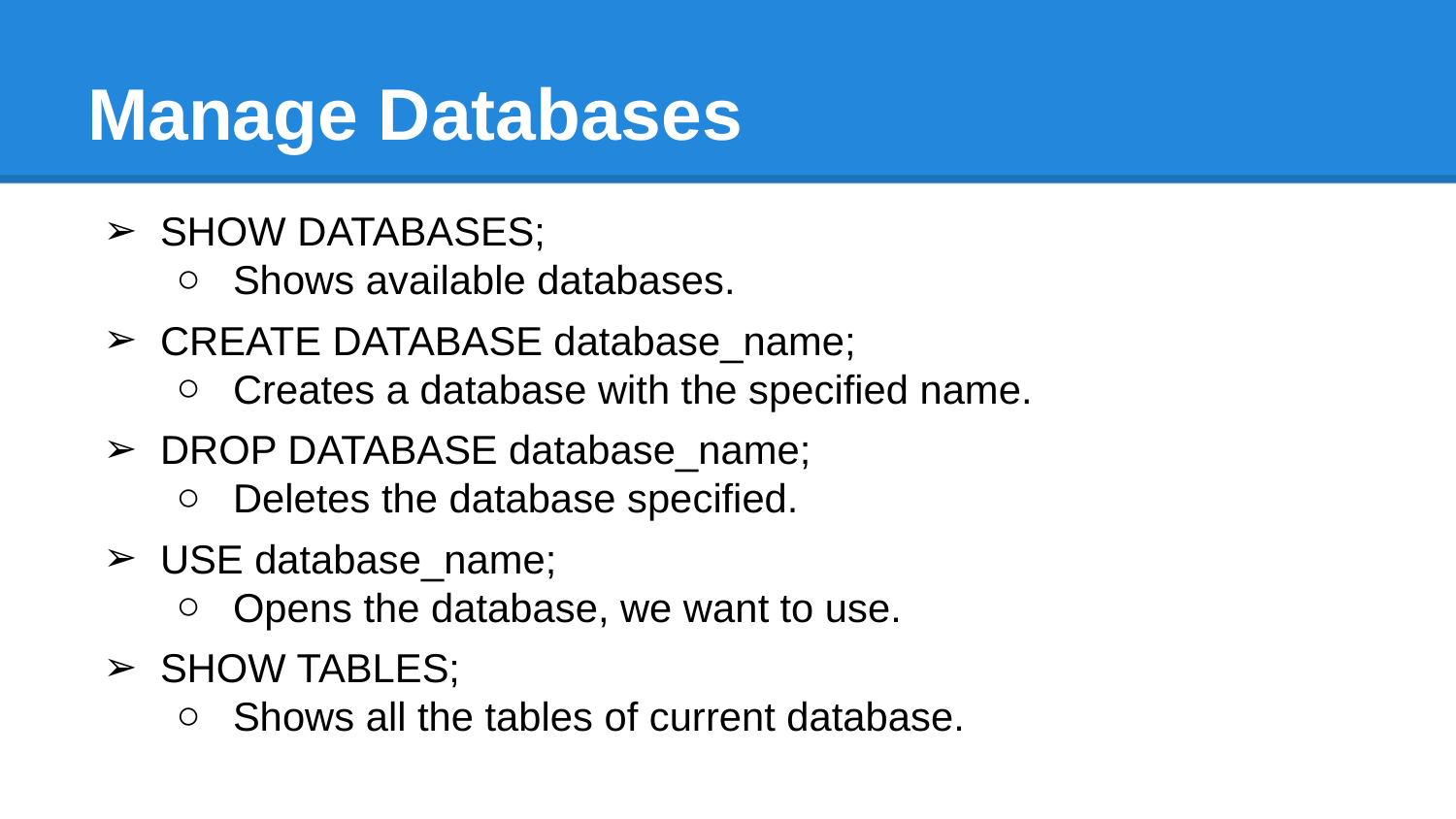

# Manage Databases
SHOW DATABASES;
Shows available databases.
CREATE DATABASE database_name;
Creates a database with the specified name.
DROP DATABASE database_name;
Deletes the database specified.
USE database_name;
Opens the database, we want to use.
SHOW TABLES;
Shows all the tables of current database.